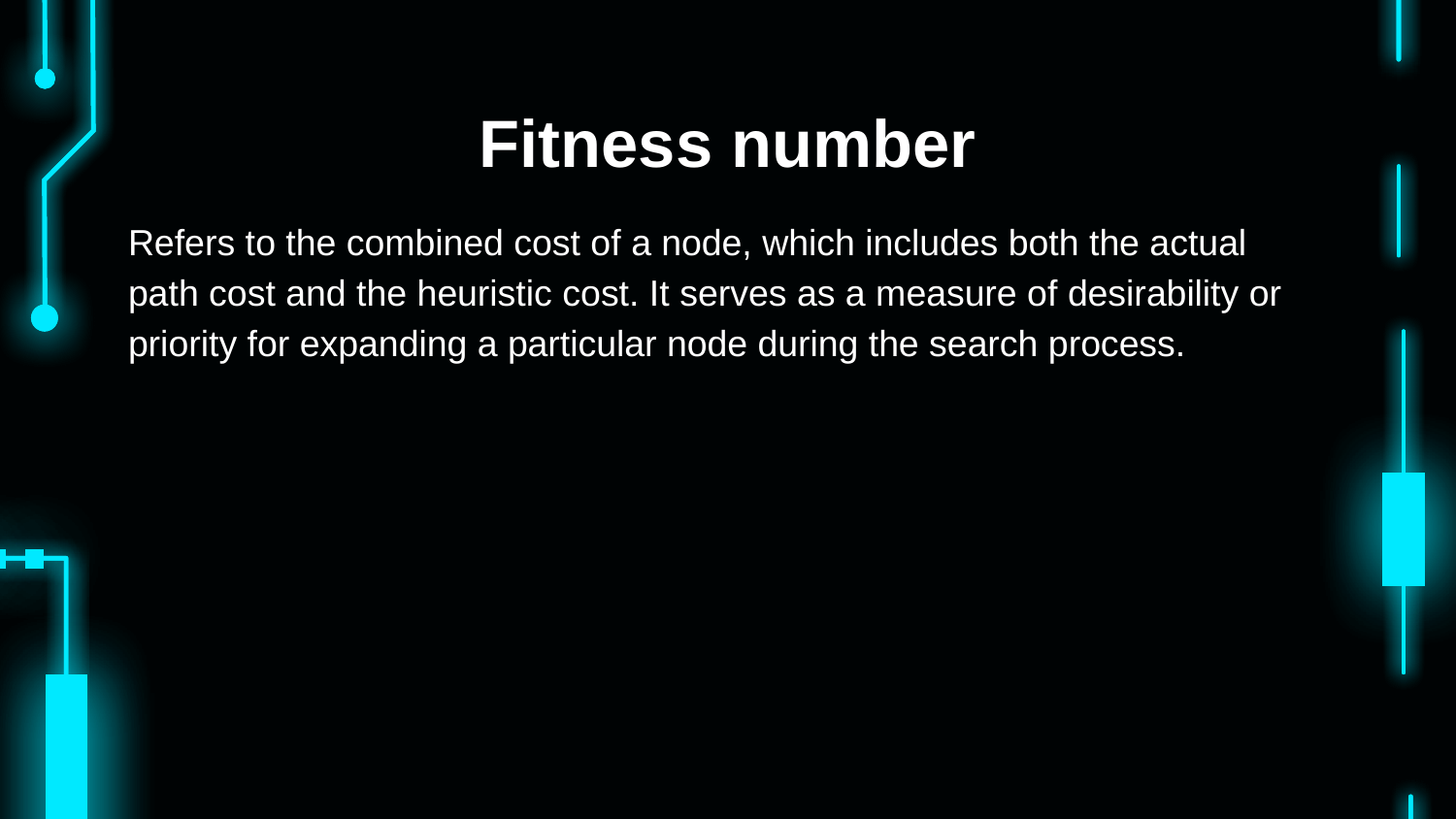

# Fitness number
Refers to the combined cost of a node, which includes both the actual path cost and the heuristic cost. It serves as a measure of desirability or priority for expanding a particular node during the search process.